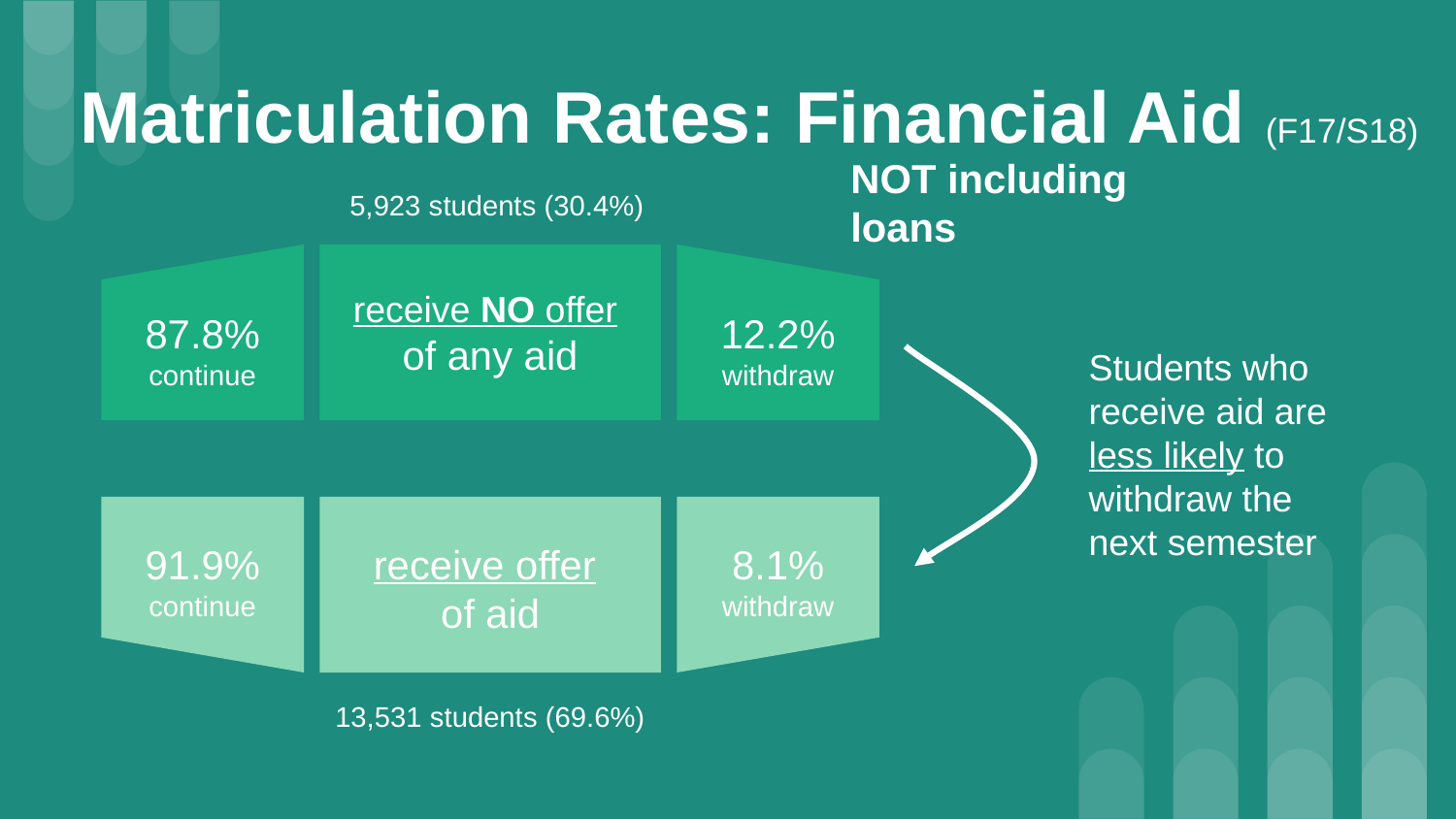

Matriculation Rates: Financial Aid (F17/S18)

NOT including loans
5,923 students (30.4%)

87.8% continue
receive NO offer
of any aid
12.2% withdraw

Students who receive aid are
less likely to withdraw the
next semester

91.9% continue

receive offer
of aid
8.1% withdraw

13,531 students (69.6%)